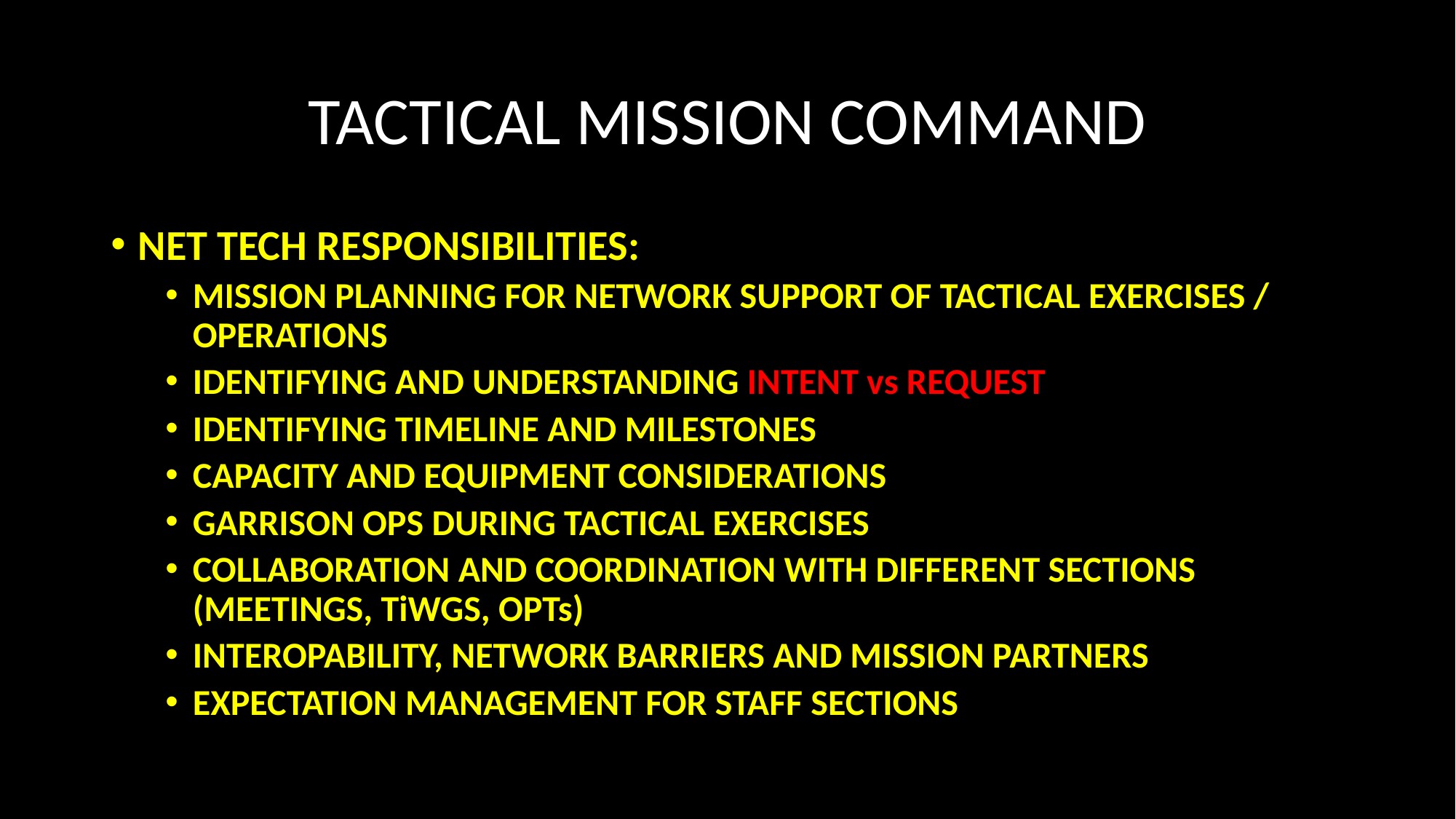

# TACTICAL MISSION COMMAND
NET TECH RESPONSIBILITIES:
MISSION PLANNING FOR NETWORK SUPPORT OF TACTICAL EXERCISES / OPERATIONS
IDENTIFYING AND UNDERSTANDING INTENT vs REQUEST
IDENTIFYING TIMELINE AND MILESTONES
CAPACITY AND EQUIPMENT CONSIDERATIONS
GARRISON OPS DURING TACTICAL EXERCISES
COLLABORATION AND COORDINATION WITH DIFFERENT SECTIONS (MEETINGS, TiWGS, OPTs)
INTEROPABILITY, NETWORK BARRIERS AND MISSION PARTNERS
EXPECTATION MANAGEMENT FOR STAFF SECTIONS